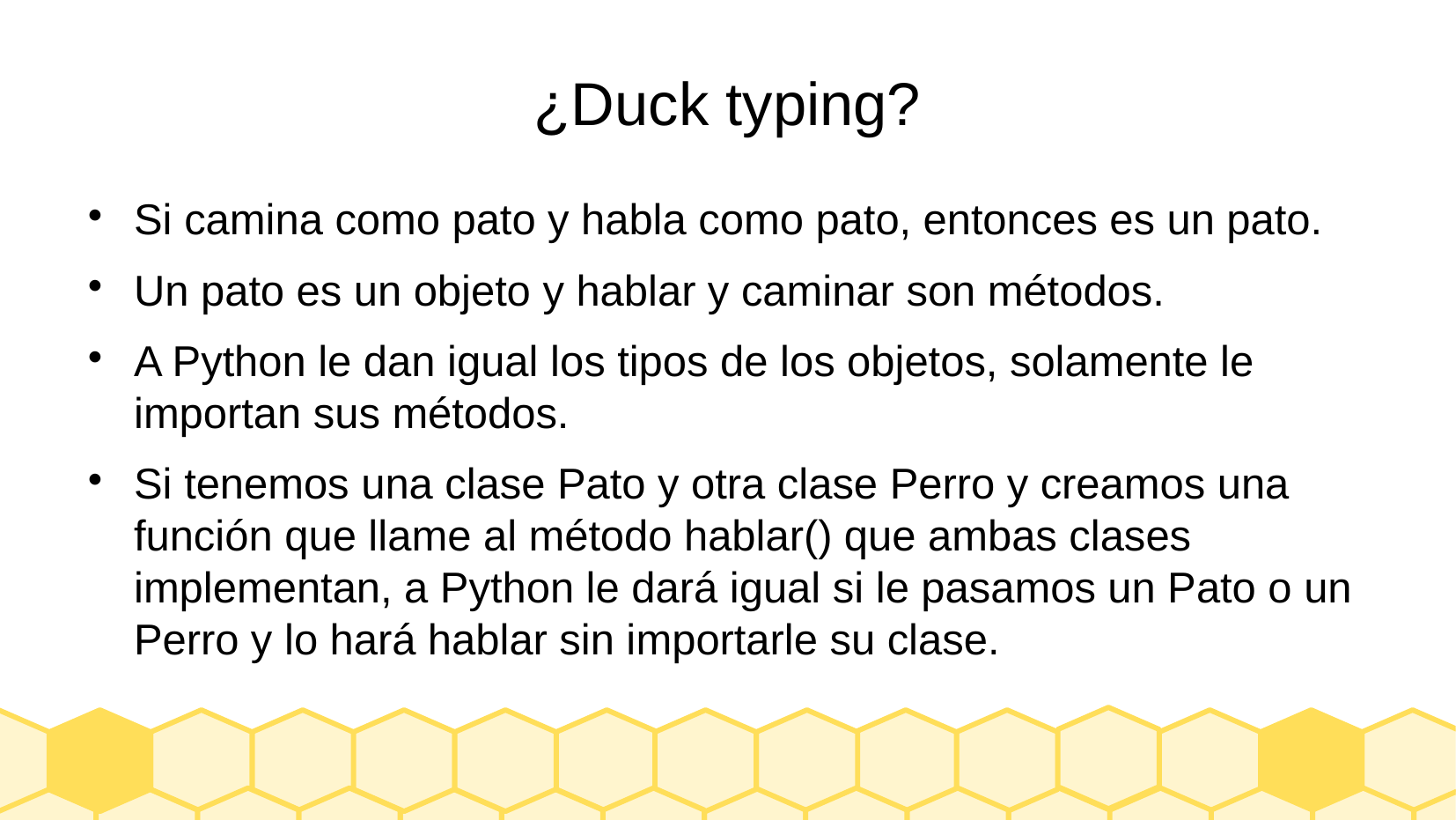

# ¿Duck typing?
Si camina como pato y habla como pato, entonces es un pato.
Un pato es un objeto y hablar y caminar son métodos.
A Python le dan igual los tipos de los objetos, solamente le importan sus métodos.
Si tenemos una clase Pato y otra clase Perro y creamos una función que llame al método hablar() que ambas clases implementan, a Python le dará igual si le pasamos un Pato o un Perro y lo hará hablar sin importarle su clase.